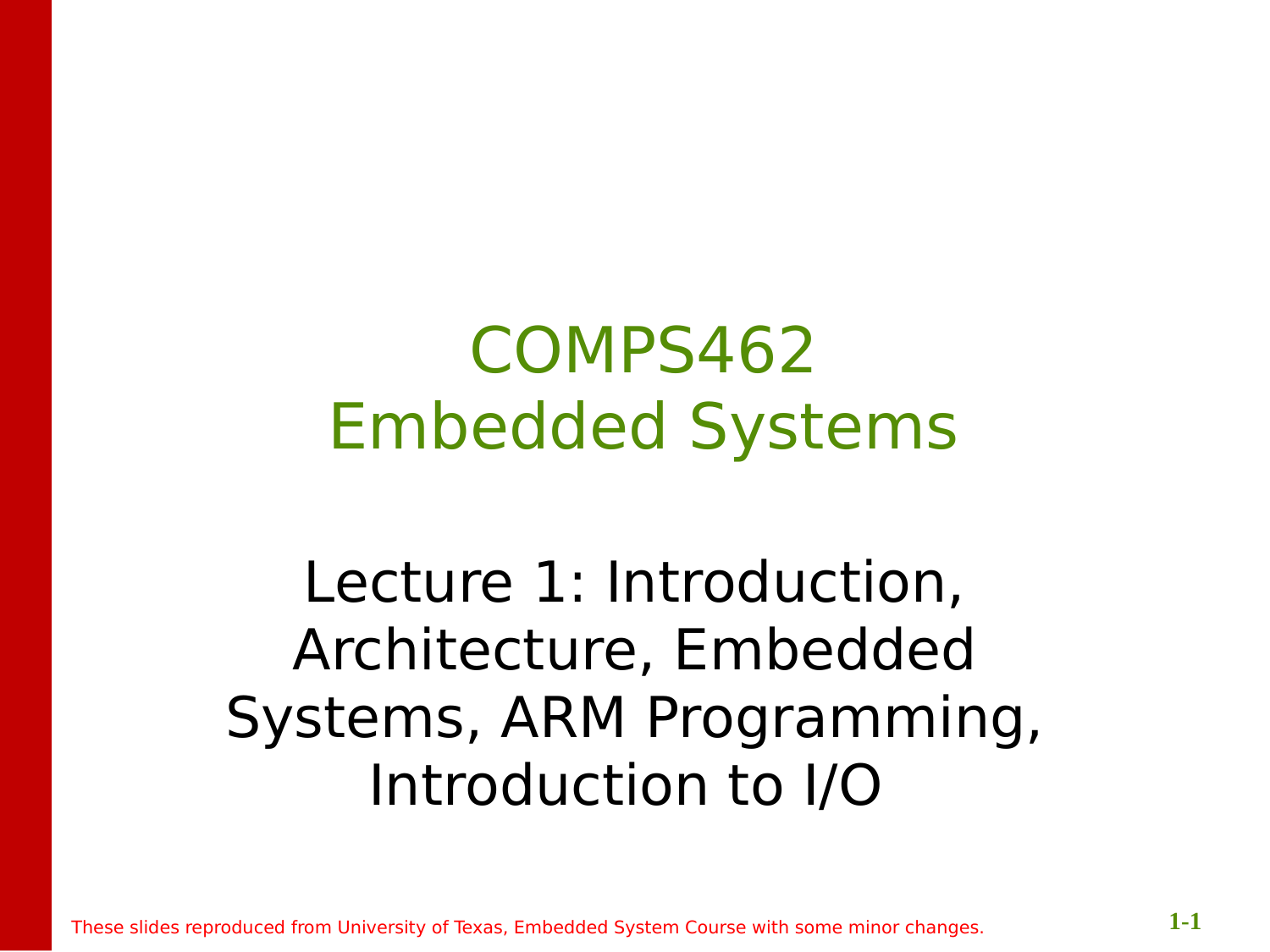

# COMPS462 Embedded Systems
Lecture 1: Introduction, Architecture, Embedded Systems, ARM Programming, Introduction to I/O
These slides reproduced from University of Texas, Embedded System Course with some minor changes.